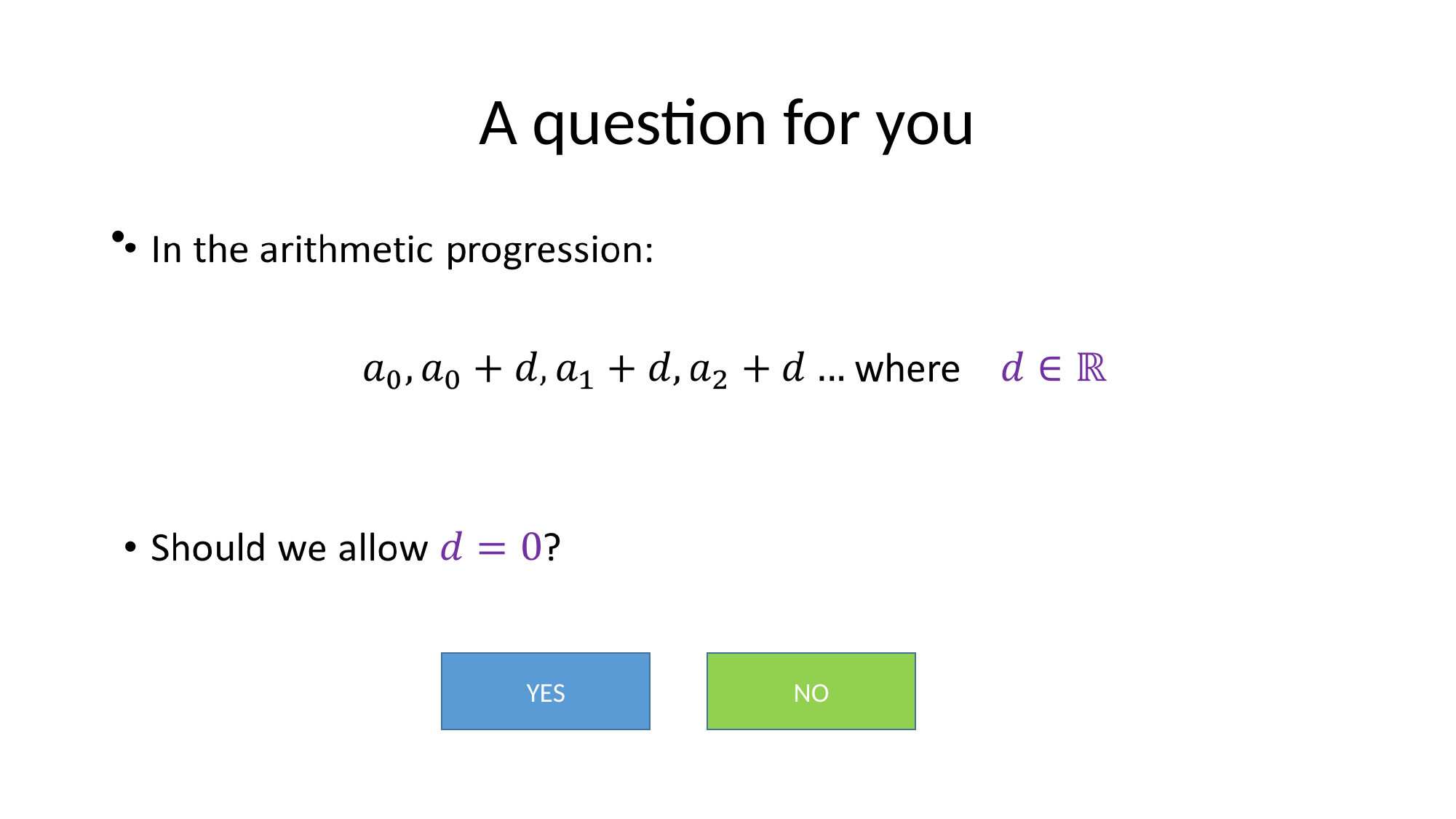

# A question for you

YES
NO